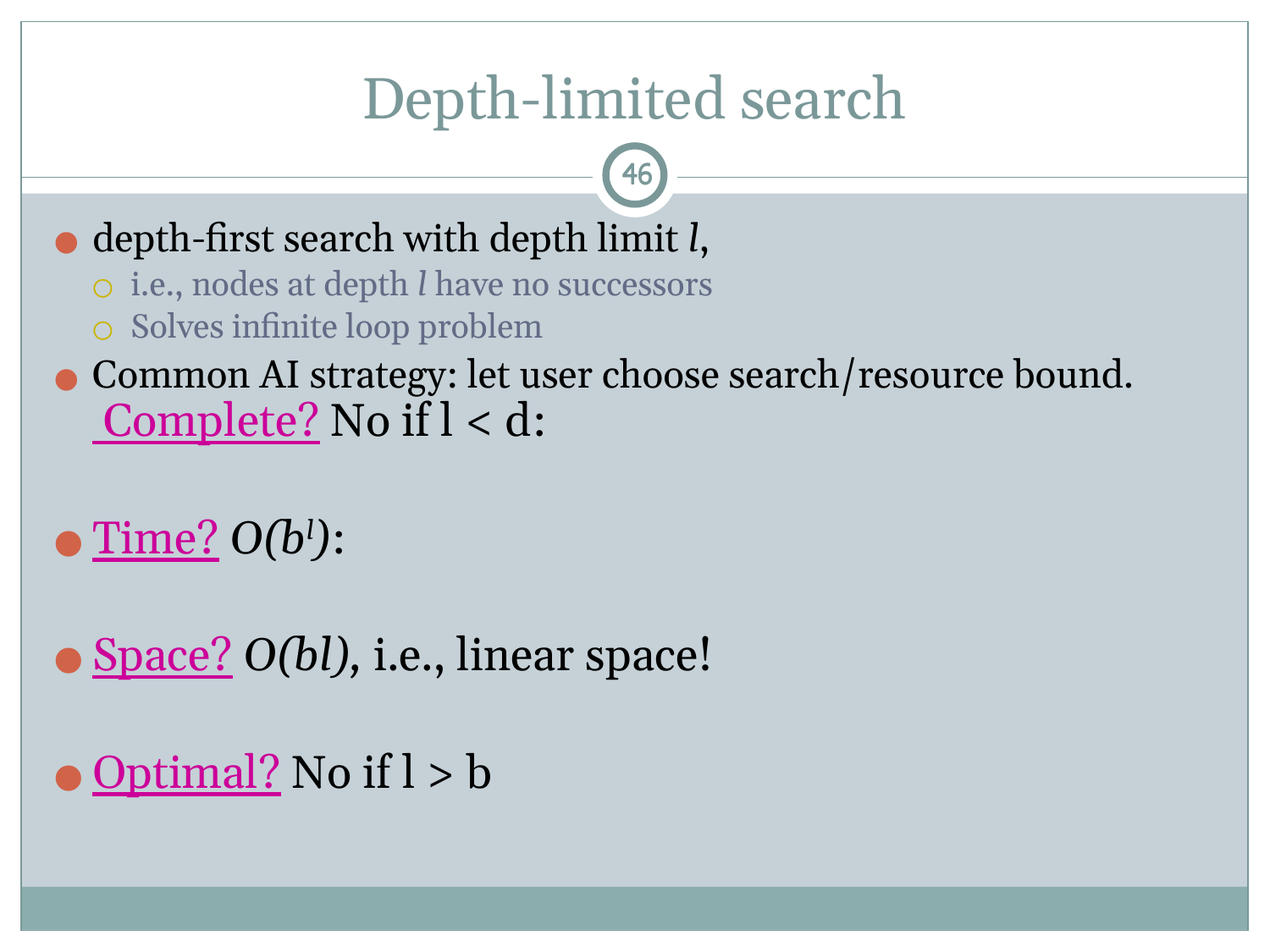

# Depth-limited search
46
46
depth-first search with depth limit l,
i.e., nodes at depth l have no successors
Solves infinite loop problem
Common AI strategy: let user choose search/resource bound.
 Complete? No if l < d:

Time? O(bl):

Space? O(bl), i.e., linear space!

Optimal? No if l > b